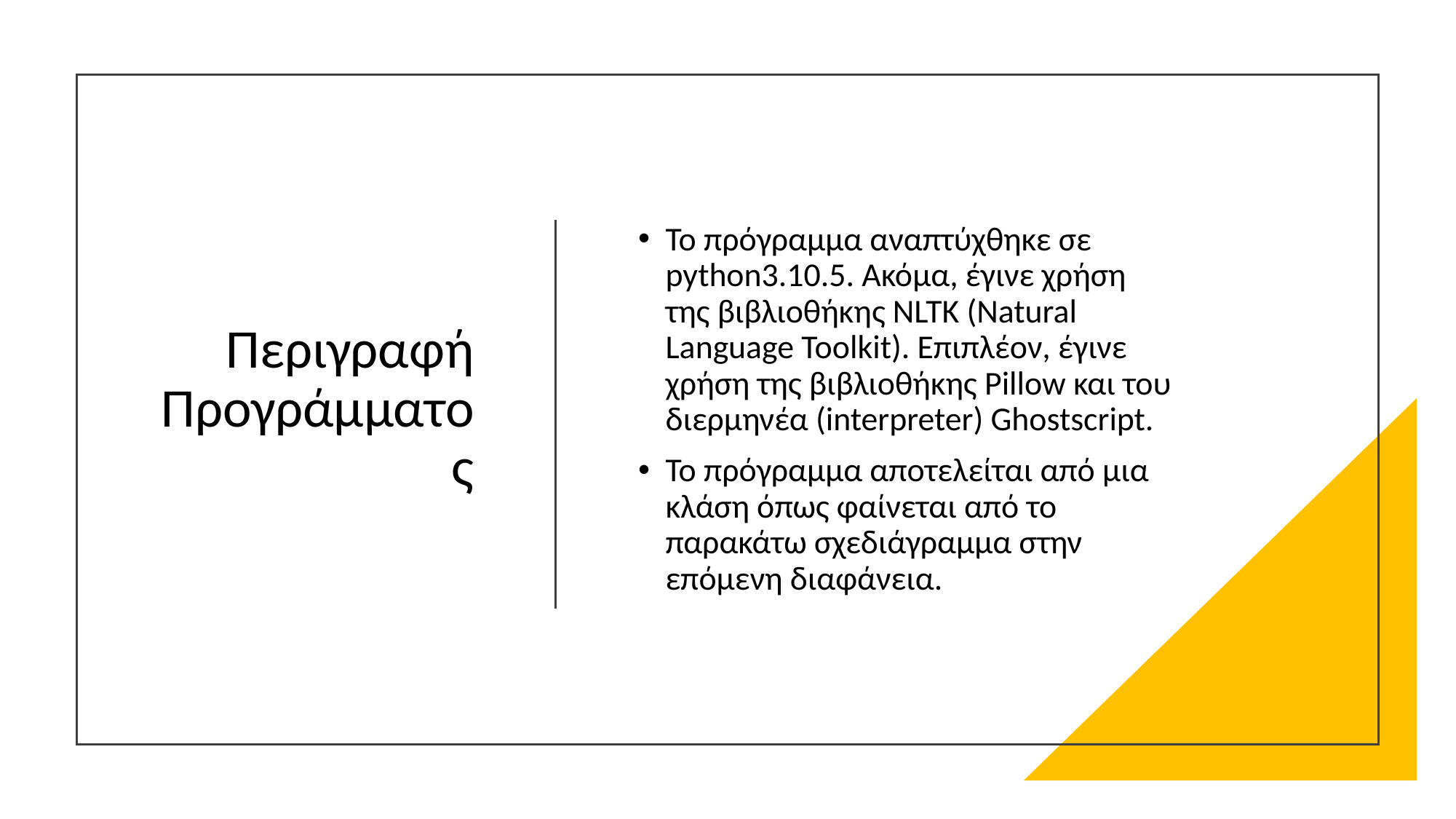

# Περιγραφή Προγράμματος
Το πρόγραμμα αναπτύχθηκε σε python3.10.5. Ακόμα, έγινε χρήση της βιβλιοθήκης NLTK (Natural Language Toolkit). Επιπλέον, έγινε χρήση της βιβλιοθήκης Pillow και του διερμηνέα (interpreter) Ghostscript.
Το πρόγραμμα αποτελείται από μια κλάση όπως φαίνεται από το παρακάτω σχεδιάγραμμα στην επόμενη διαφάνεια.